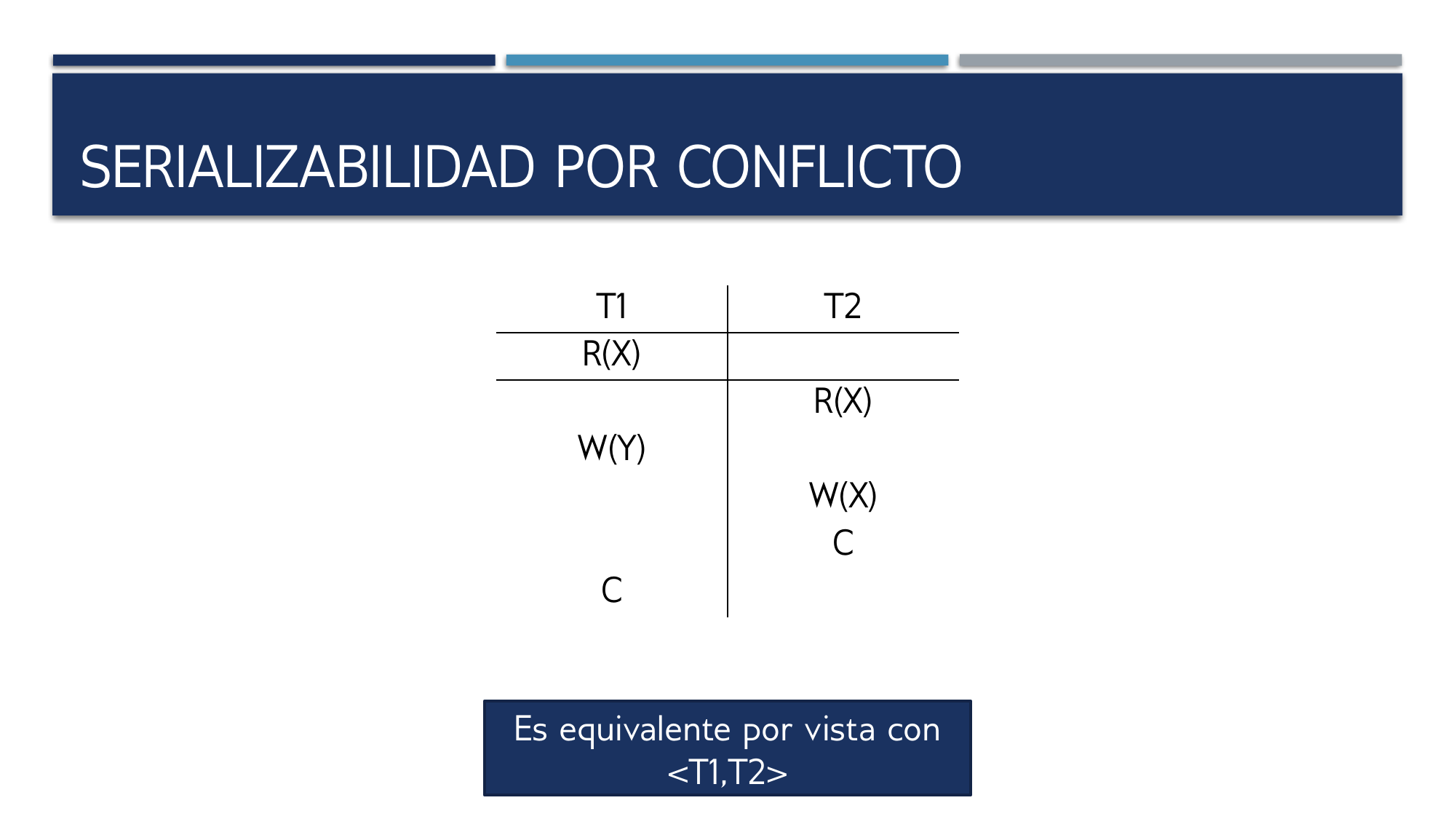

# serializabilidad por conflicto
| T1 | T2 |
| --- | --- |
| R(X) |  |
|  | R(X) |
| W(Y) |  |
|  | W(X) |
|  | C |
| C |  |
Es equivalente por vista con <T1,T2>